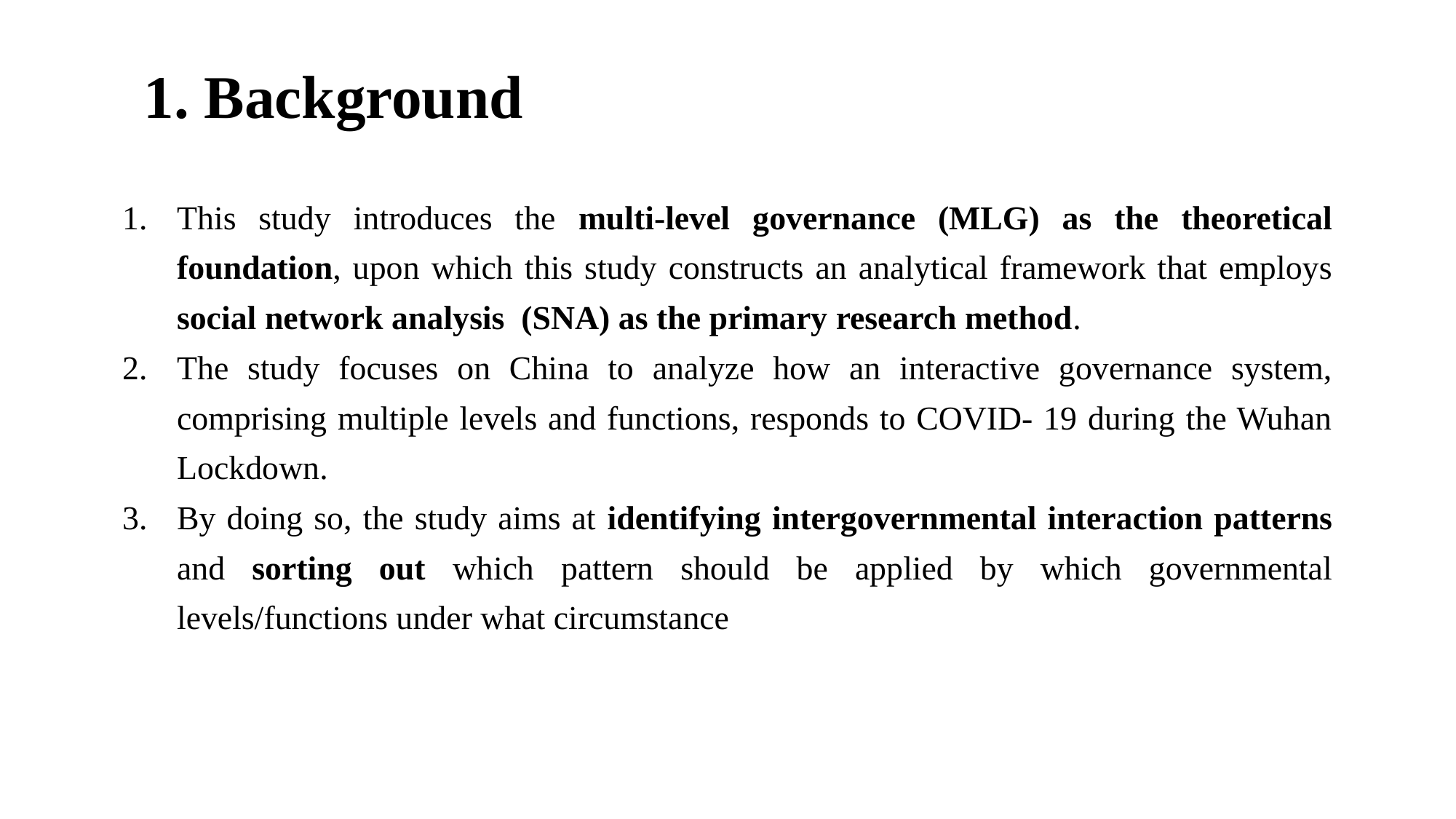

1. Background
This study introduces the multi-level governance (MLG) as the theoretical foundation, upon which this study constructs an analytical framework that employs social network analysis  (SNA) as the primary research method.
The study focuses on China to analyze how an interactive governance system, comprising multiple levels and functions, responds to COVID- 19 during the Wuhan Lockdown.
By doing so, the study aims at identifying intergovernmental interaction patterns and sorting out which pattern should be applied by which governmental levels/functions under what circumstance